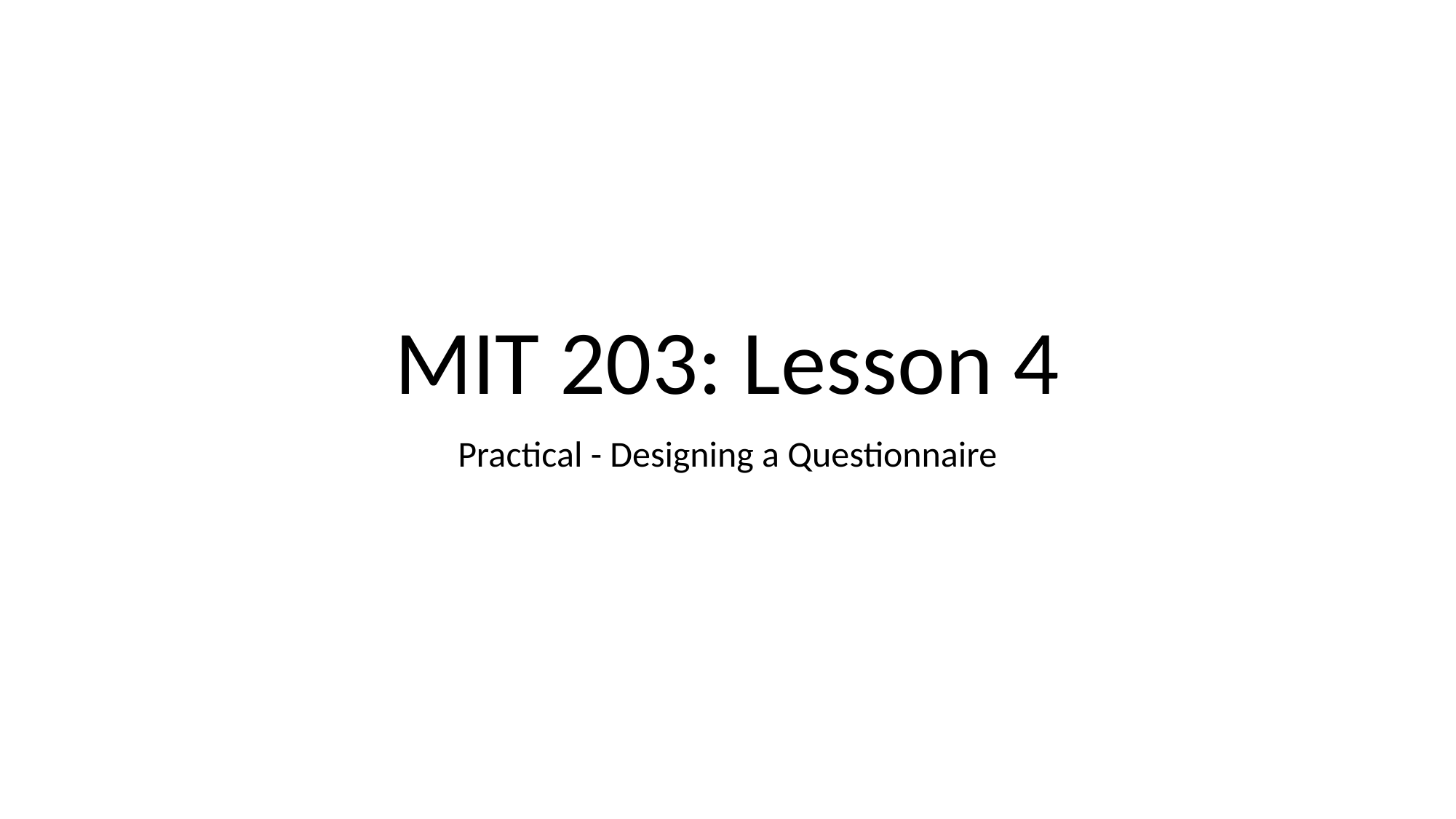

# MIT 203: Lesson 4
Practical - Designing a Questionnaire